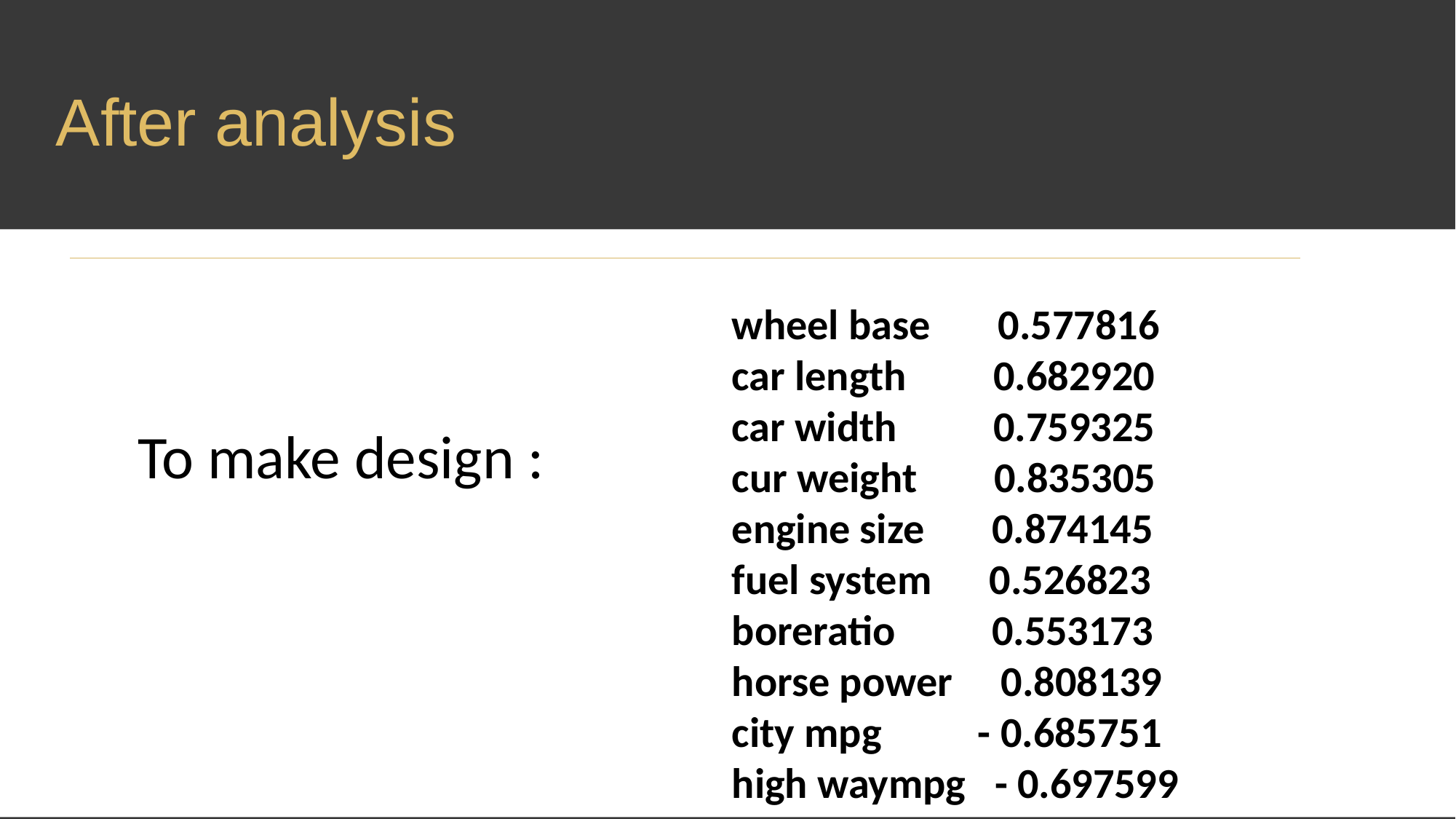

After analysis

wheel base       0.577816
car length         0.682920
car width          0.759325
cur weight        0.835305
engine size       0.874145
fuel system      0.526823
boreratio          0.553173
horse power     0.808139
city mpg          - 0.685751
high waympg   - 0.697599
To make design :